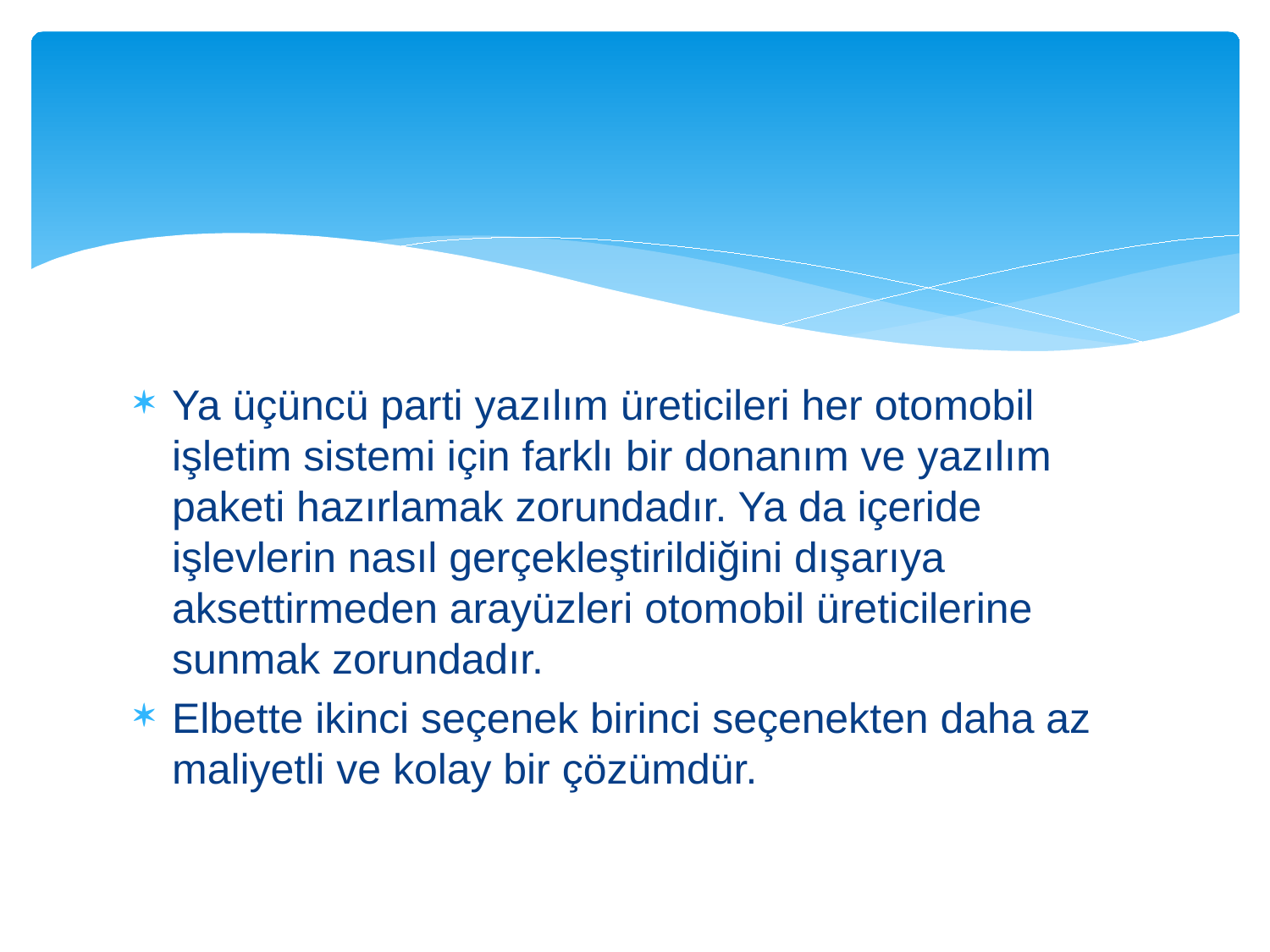

#
Ya üçüncü parti yazılım üreticileri her otomobil işletim sistemi için farklı bir donanım ve yazılım paketi hazırlamak zorundadır. Ya da içeride işlevlerin nasıl gerçekleştirildiğini dışarıya aksettirmeden arayüzleri otomobil üreticilerine sunmak zorundadır.
Elbette ikinci seçenek birinci seçenekten daha az maliyetli ve kolay bir çözümdür.